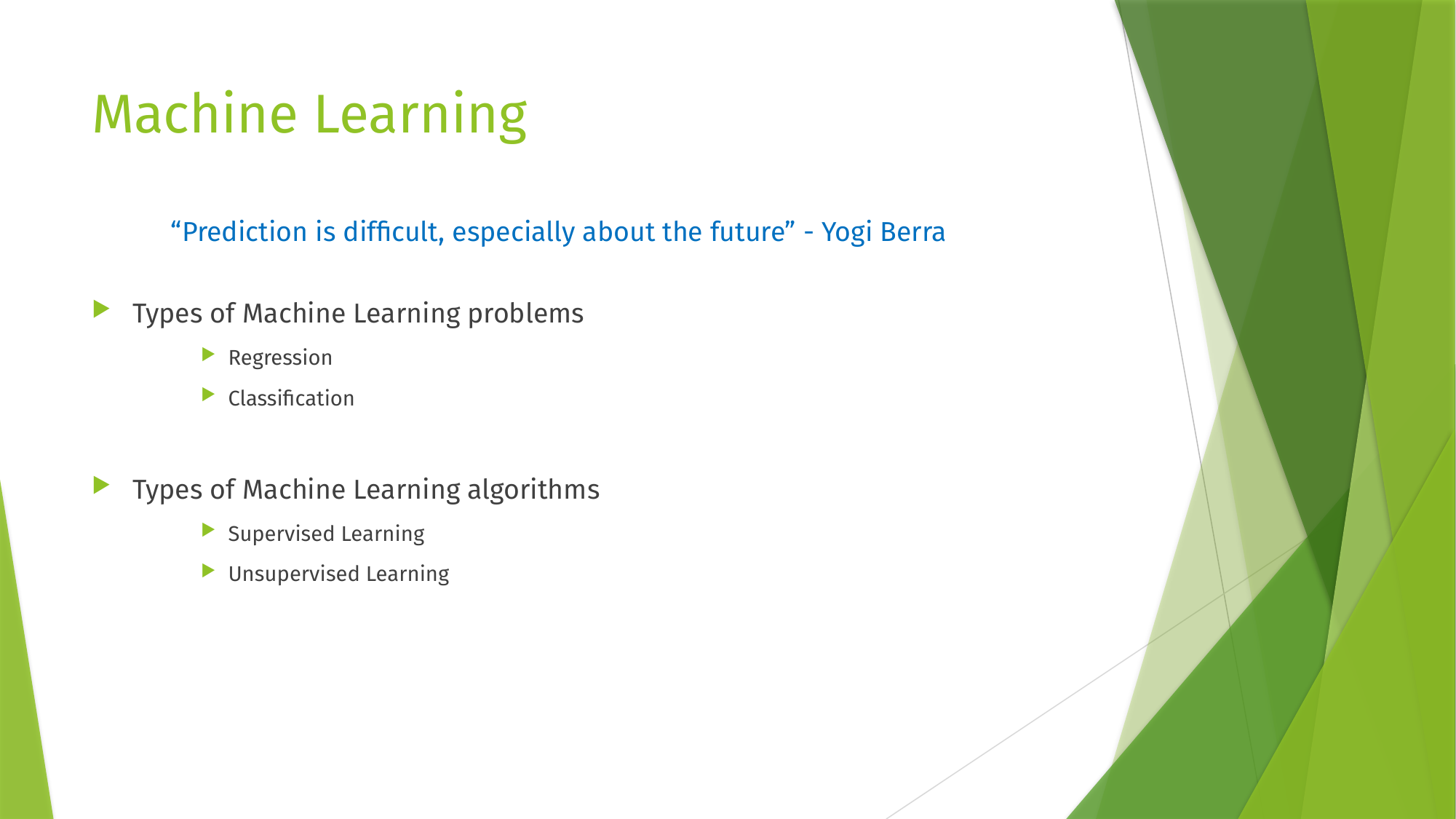

# Machine Learning
“Prediction is difficult, especially about the future” - Yogi Berra
Types of Machine Learning problems
Regression
Classification

Types of Machine Learning algorithms
Supervised Learning
Unsupervised Learning